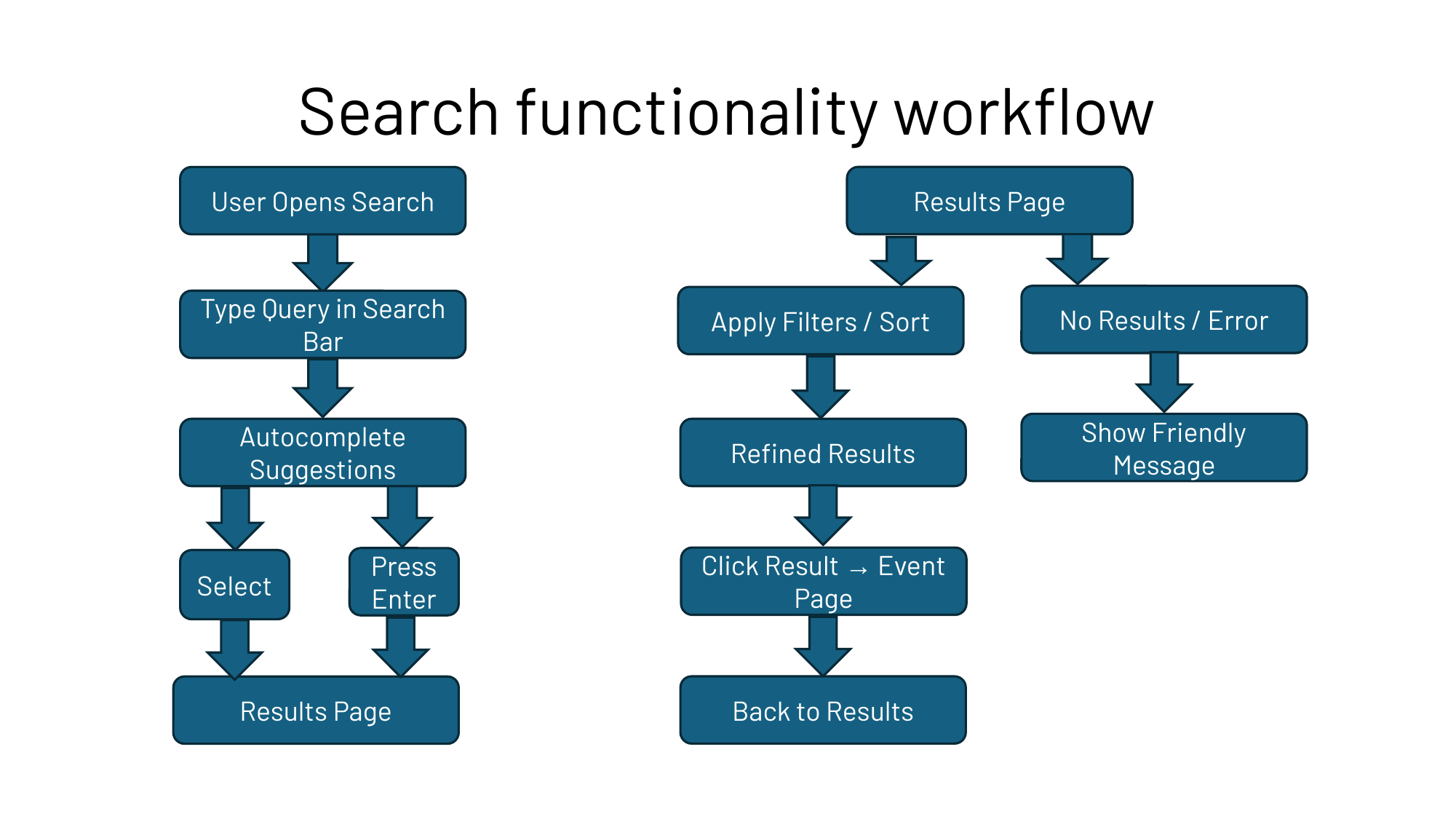

# Search functionality workflow
Results Page
User Opens Search

No Results / Error
Apply Filters / Sort
Type Query in Search Bar

Show Friendly Message
Autocomplete Suggestions
Refined Results

Click Result → Event Page
Press Enter
Select

Back to Results
Results Page